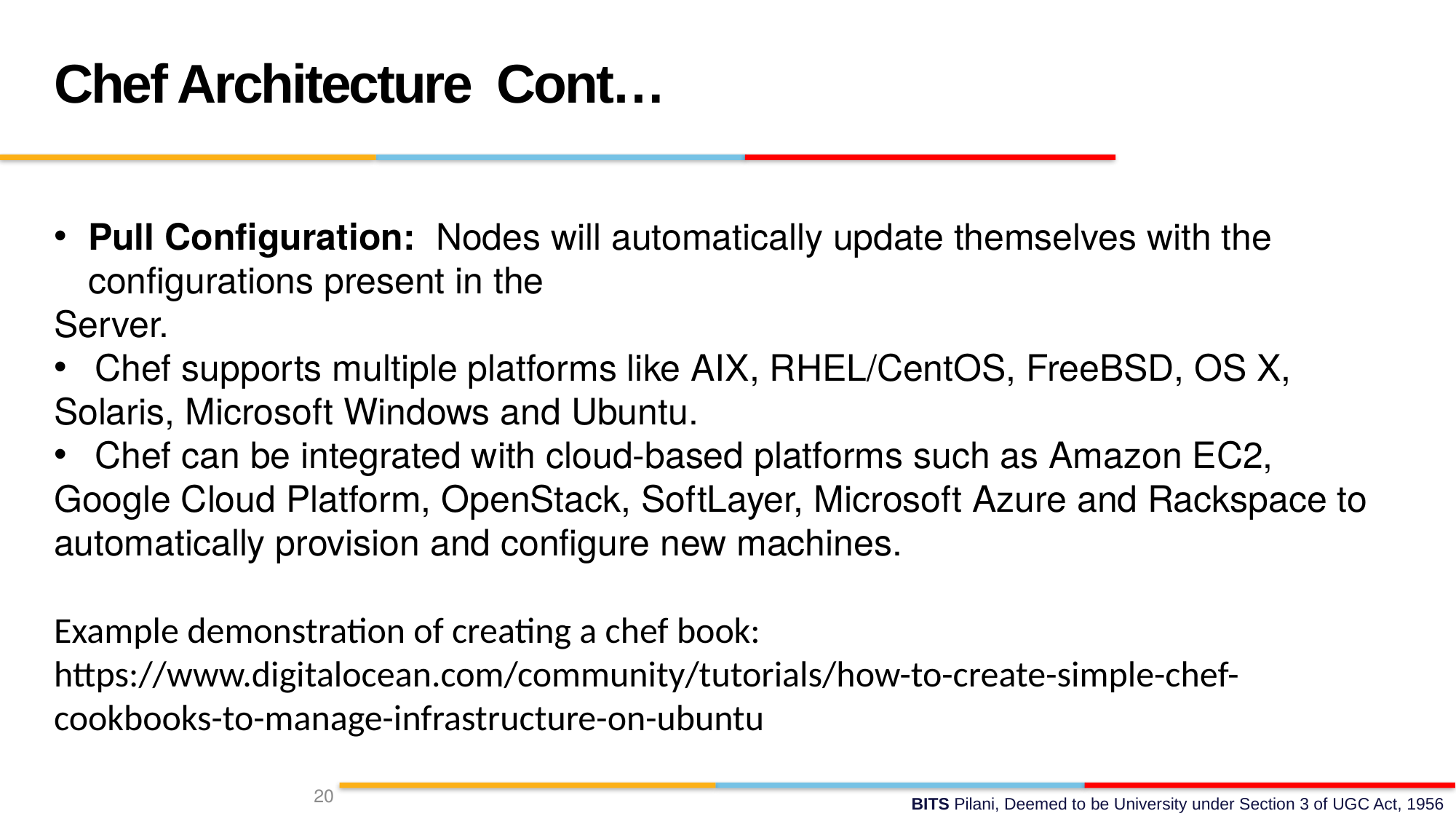

Chef Architecture  Cont…

Pull Configuration:  Nodes will automatically update themselves with the configurations present in the
Server.
Chef supports multiple platforms like AIX, RHEL/CentOS, FreeBSD, OS X,
Solaris, Microsoft Windows and Ubuntu.
Chef can be integrated with cloud-based platforms such as Amazon EC2,
Google Cloud Platform, OpenStack, SoftLayer, Microsoft Azure and Rackspace to
automatically provision and configure new machines.

Example demonstration of creating a chef book:
https://www.digitalocean.com/community/tutorials/how-to-create-simple-chef-cookbooks-to-manage-infrastructure-on-ubuntu

20